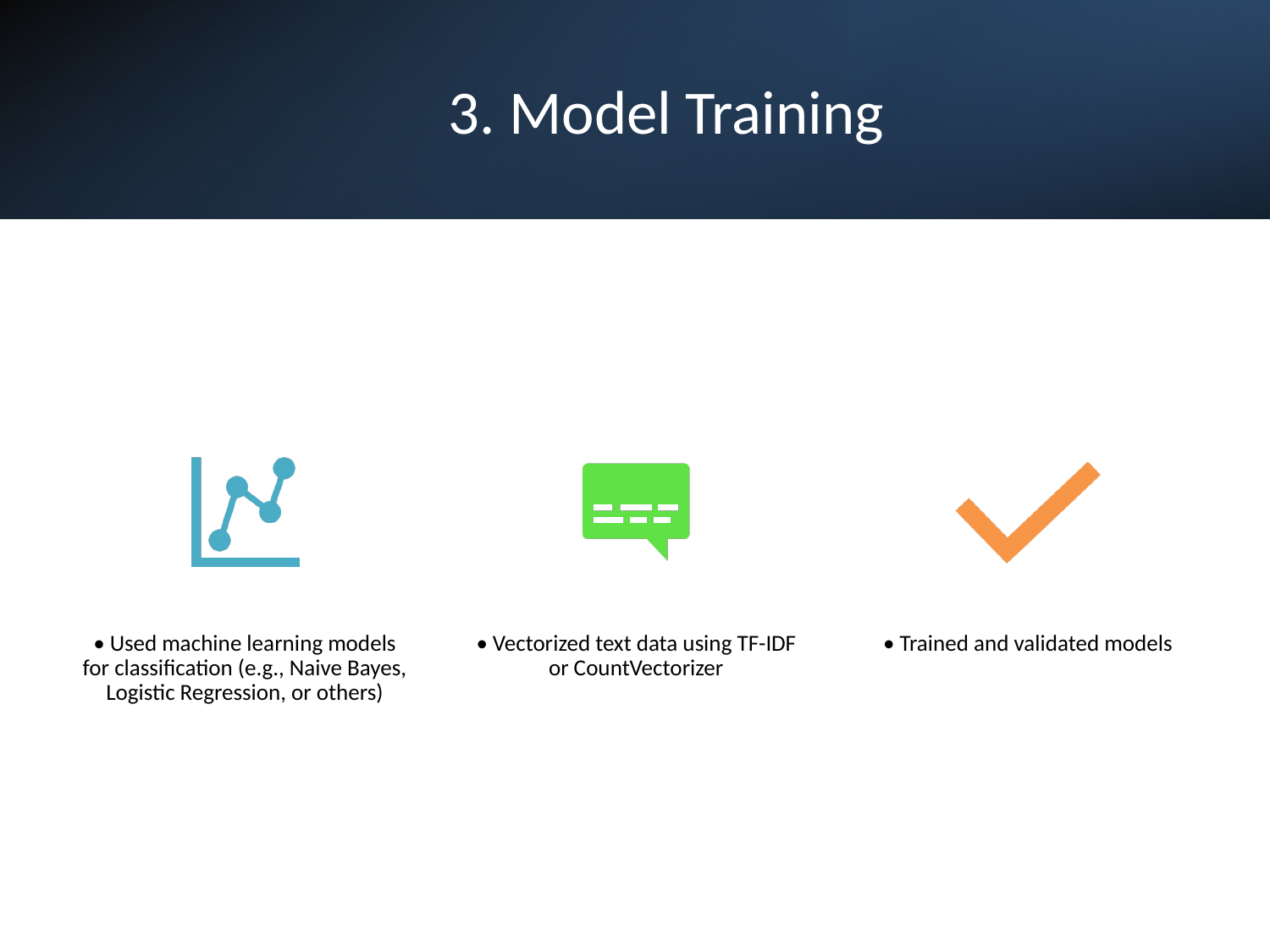

# 3. Model Training
• Used machine learning models for classification (e.g., Naive Bayes, Logistic Regression, or others)
• Vectorized text data using TF-IDF or CountVectorizer
• Trained and validated models